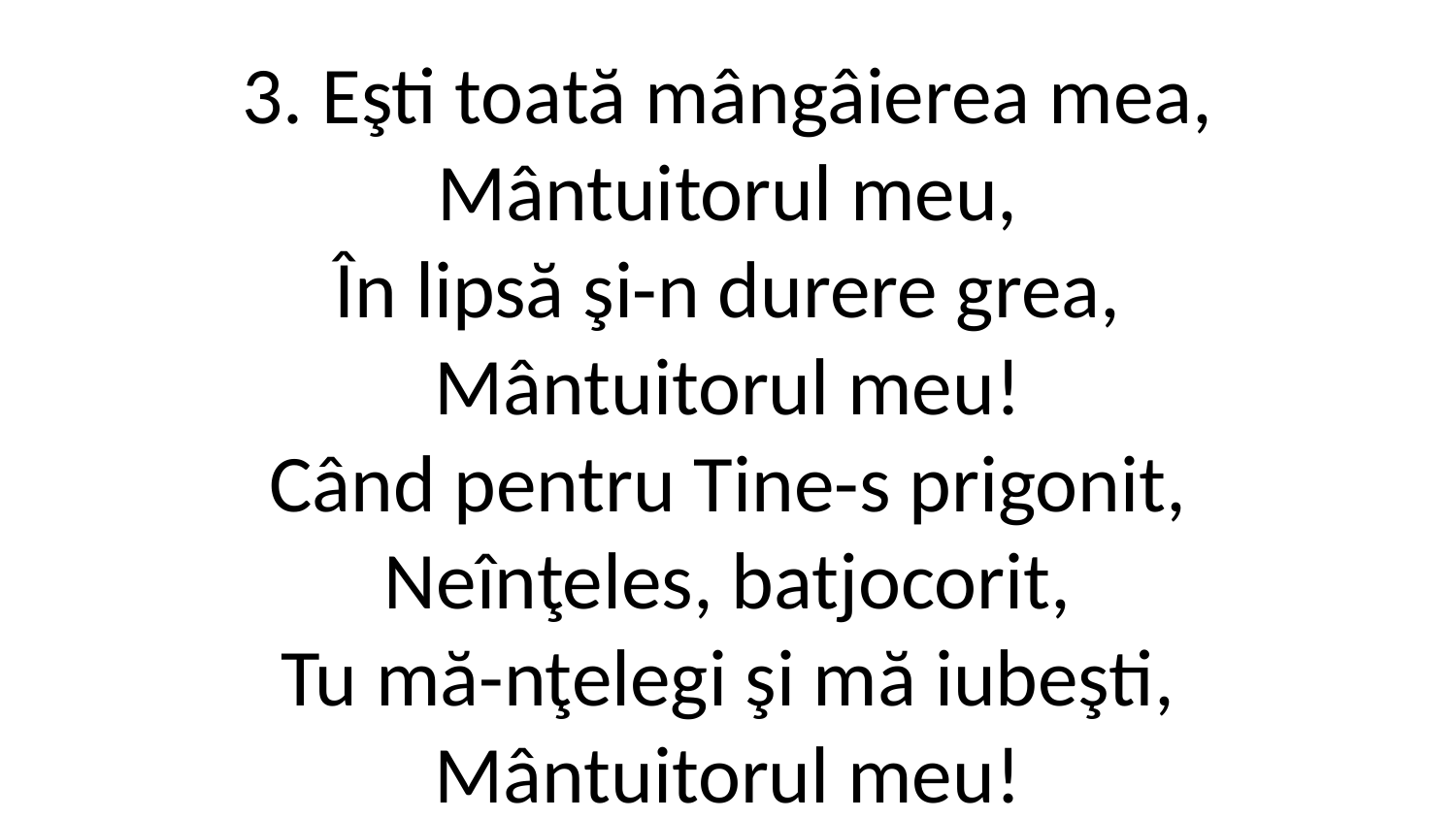

3. Eşti toată mângâierea mea,
Mântuitorul meu,
În lipsă şi-n durere grea,
Mântuitorul meu!
Când pentru Tine-s prigonit,
Neînţeles, batjocorit,
Tu mă-nţelegi şi mă iubeşti,
Mântuitorul meu!